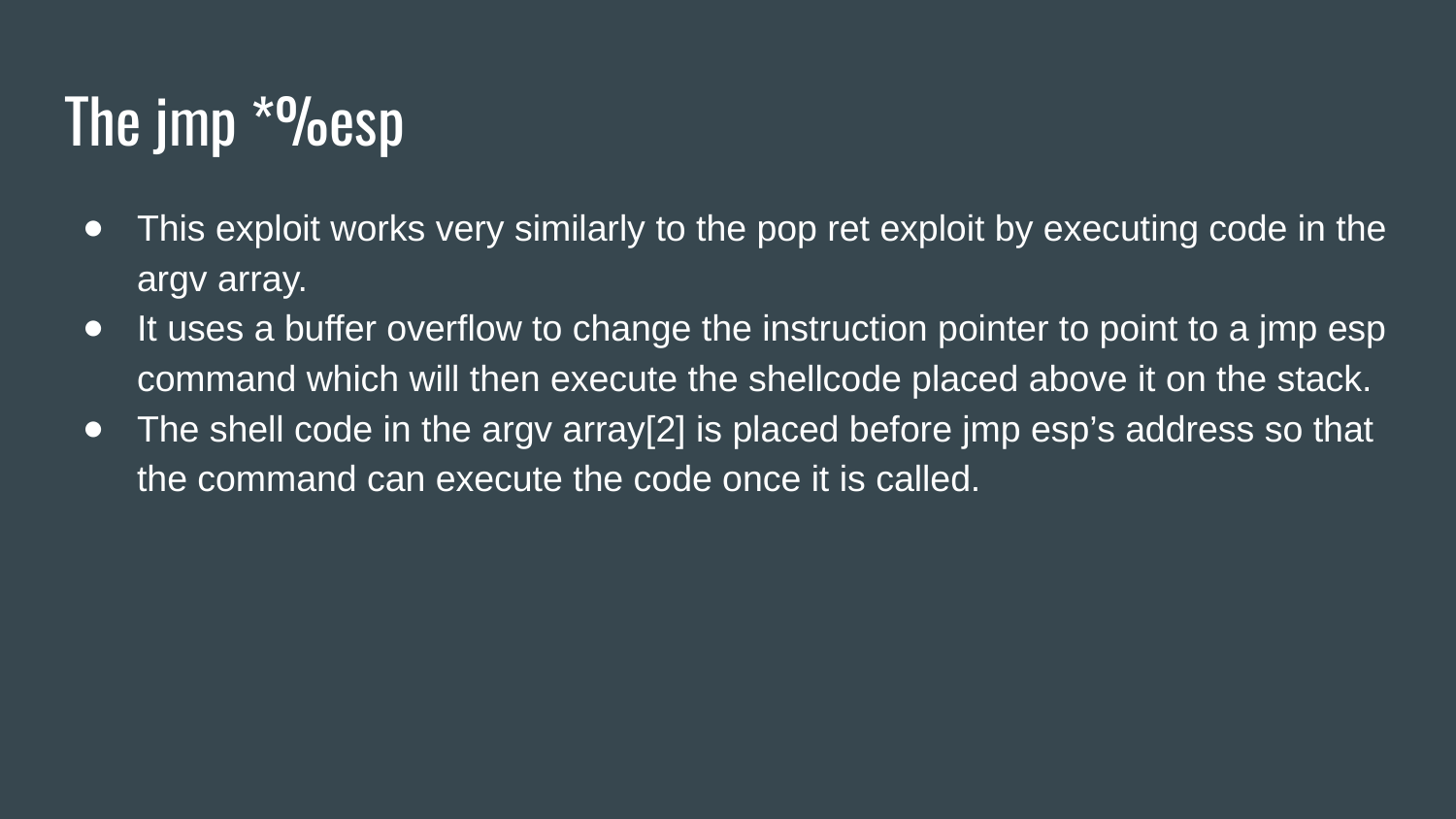

# The jmp *%esp
This exploit works very similarly to the pop ret exploit by executing code in the argv array.
It uses a buffer overflow to change the instruction pointer to point to a jmp esp command which will then execute the shellcode placed above it on the stack.
The shell code in the argv array[2] is placed before jmp esp’s address so that the command can execute the code once it is called.